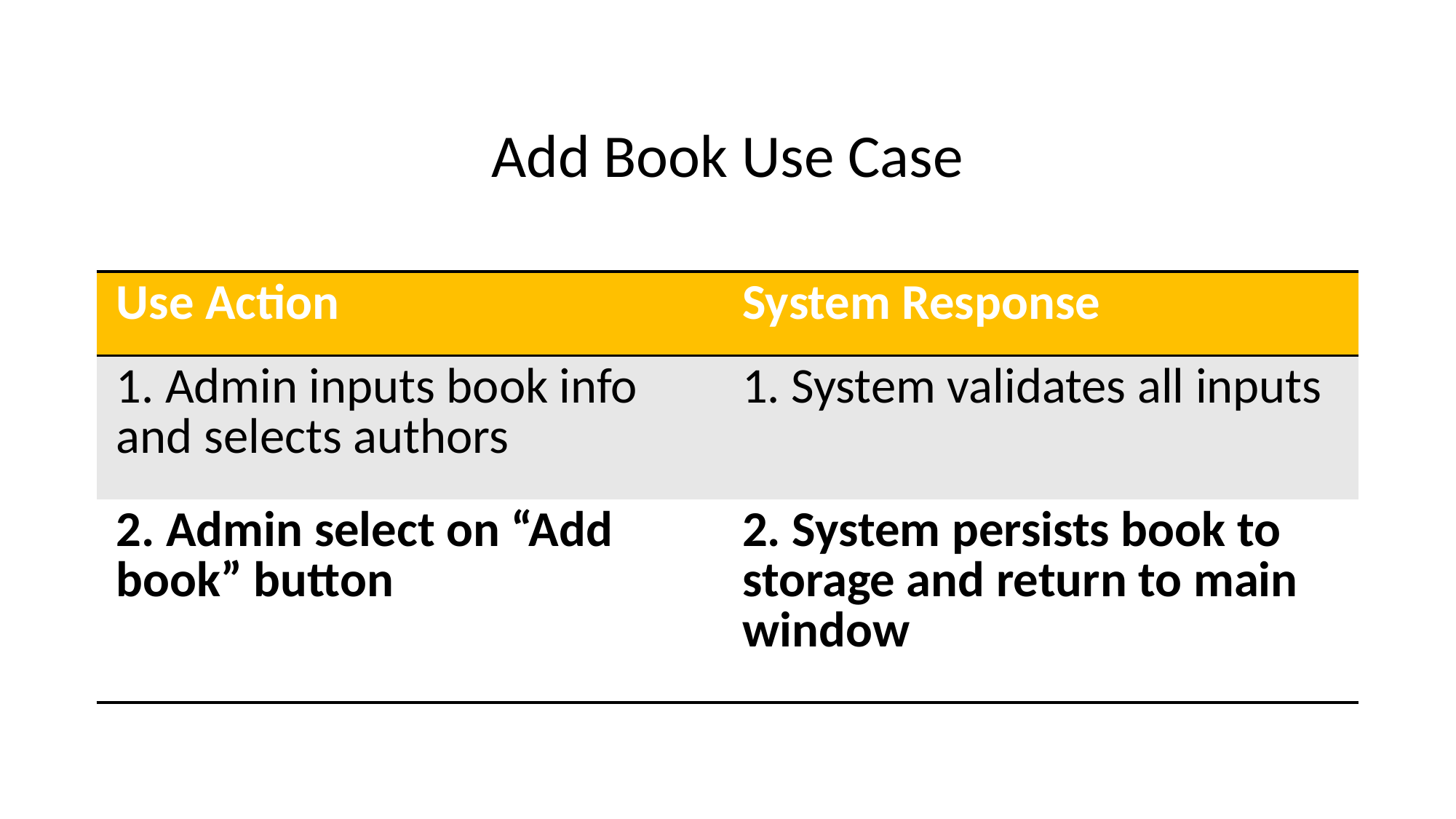

# Add Book Use Case
| Use Action | System Response |
| --- | --- |
| 1. Admin inputs book info and selects authors | 1. System validates all inputs |
| 2. Admin select on “Add book” button | 2. System persists book to storage and return to main window |